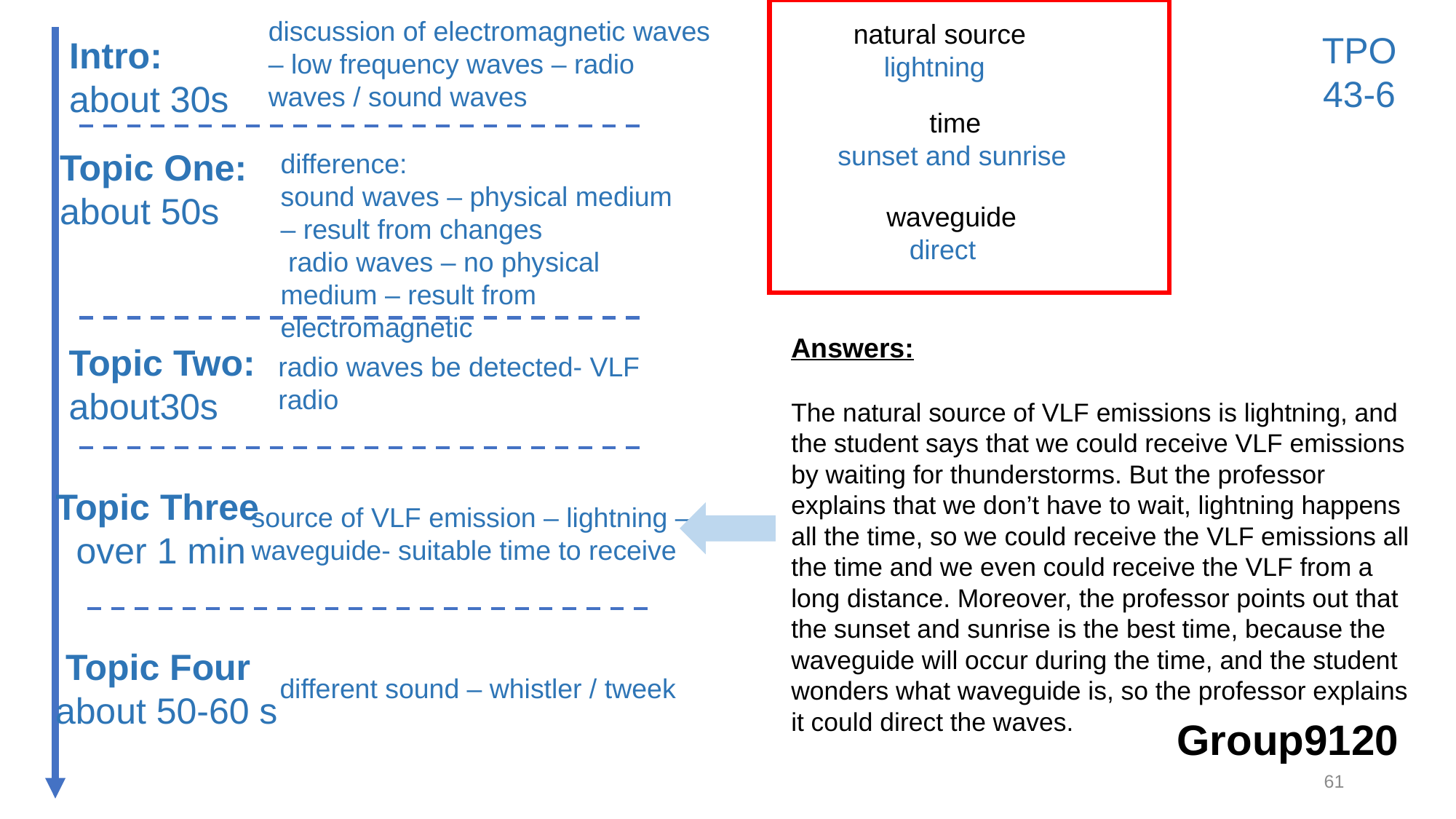

discussion of electromagnetic waves – low frequency waves – radio waves / sound waves
natural source
    lightning
TPO 43-6
Intro:
about 30s
            time
sunset and sunrise
Topic One:
about 50s
difference:
sound waves – physical medium – result from changes
 radio waves – no physical medium – result from electromagnetic
waveguide
   direct
Answers:

The natural source of VLF emissions is lightning, and the student says that we could receive VLF emissions by waiting for thunderstorms. But the professor explains that we don’t have to wait, lightning happens all the time, so we could receive the VLF emissions all the time and we even could receive the VLF from a long distance. Moreover, the professor points out that the sunset and sunrise is the best time, because the waveguide will occur during the time, and the student wonders what waveguide is, so the professor explains it could direct the waves.
Topic Two:
about30s
radio waves be detected- VLF radio
Topic Three
  over 1 min
source of VLF emission – lightning –
waveguide- suitable time to receive

   Topic Four
  about 50-60 s
different sound – whistler / tweek
Group9120
61